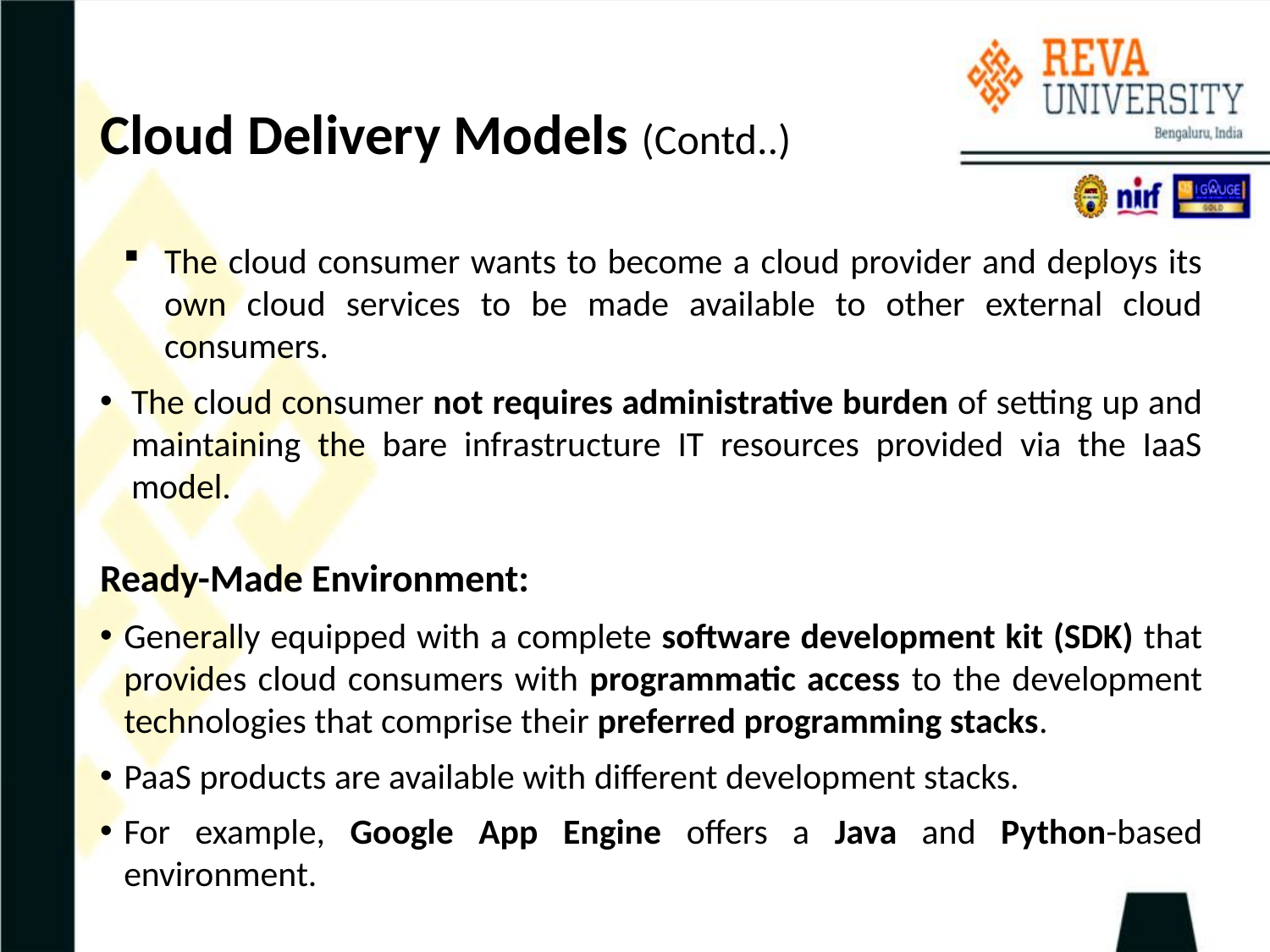

# Cloud Delivery Models (Contd..)

The cloud consumer wants to become a cloud provider and deploys its own cloud services to be made available to other external cloud consumers.
The cloud consumer not requires administrative burden of setting up and maintaining the bare infrastructure IT resources provided via the IaaS model.

Ready-Made Environment:
Generally equipped with a complete software development kit (SDK) that provides cloud consumers with programmatic access to the development technologies that comprise their preferred programming stacks.
PaaS products are available with different development stacks.
For example, Google App Engine offers a Java and Python-based environment.